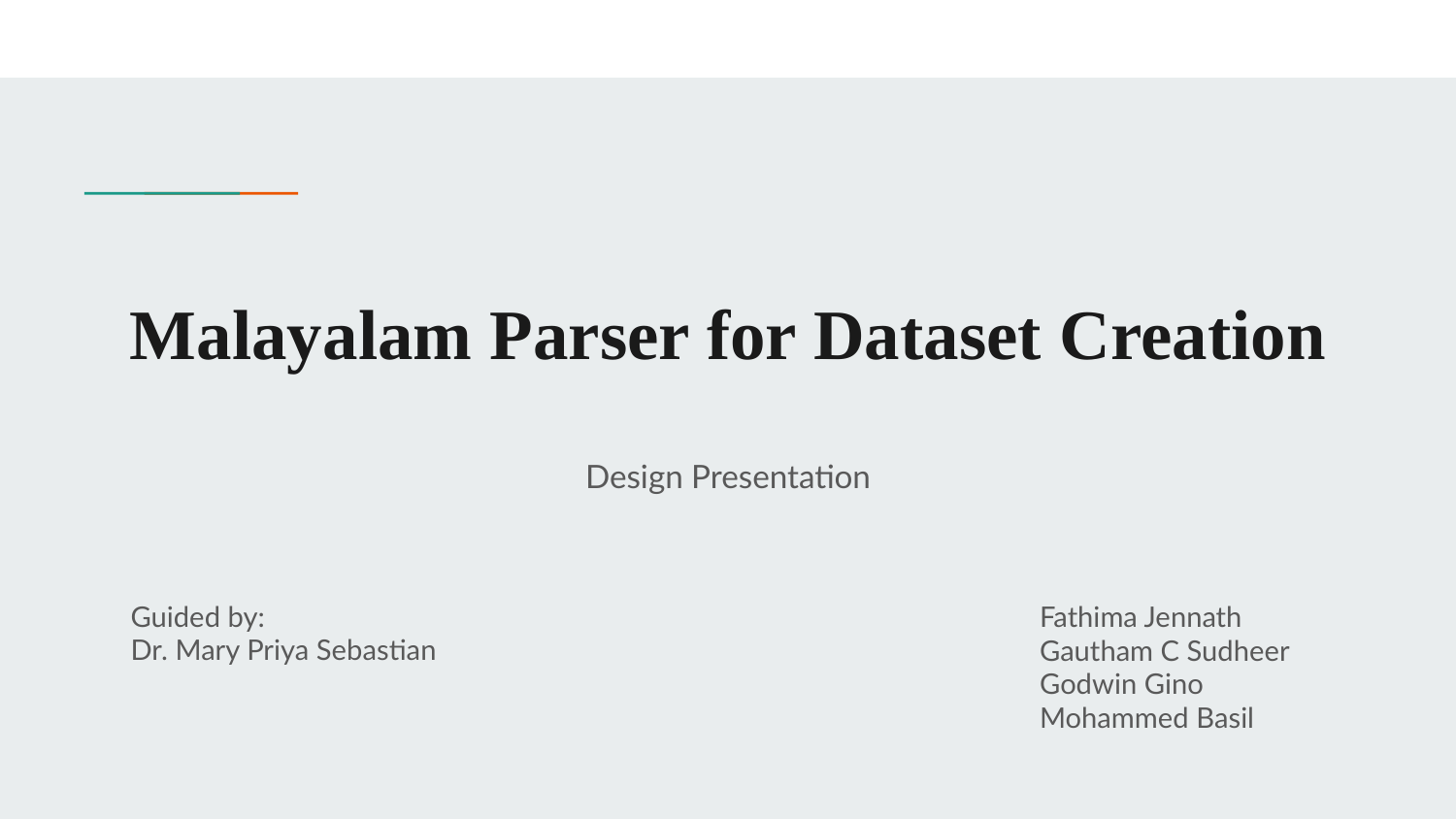

# Malayalam Parser for Dataset Creation
Design Presentation
Guided by:
Dr. Mary Priya Sebastian
Fathima Jennath
Gautham C Sudheer
Godwin Gino
Mohammed Basil